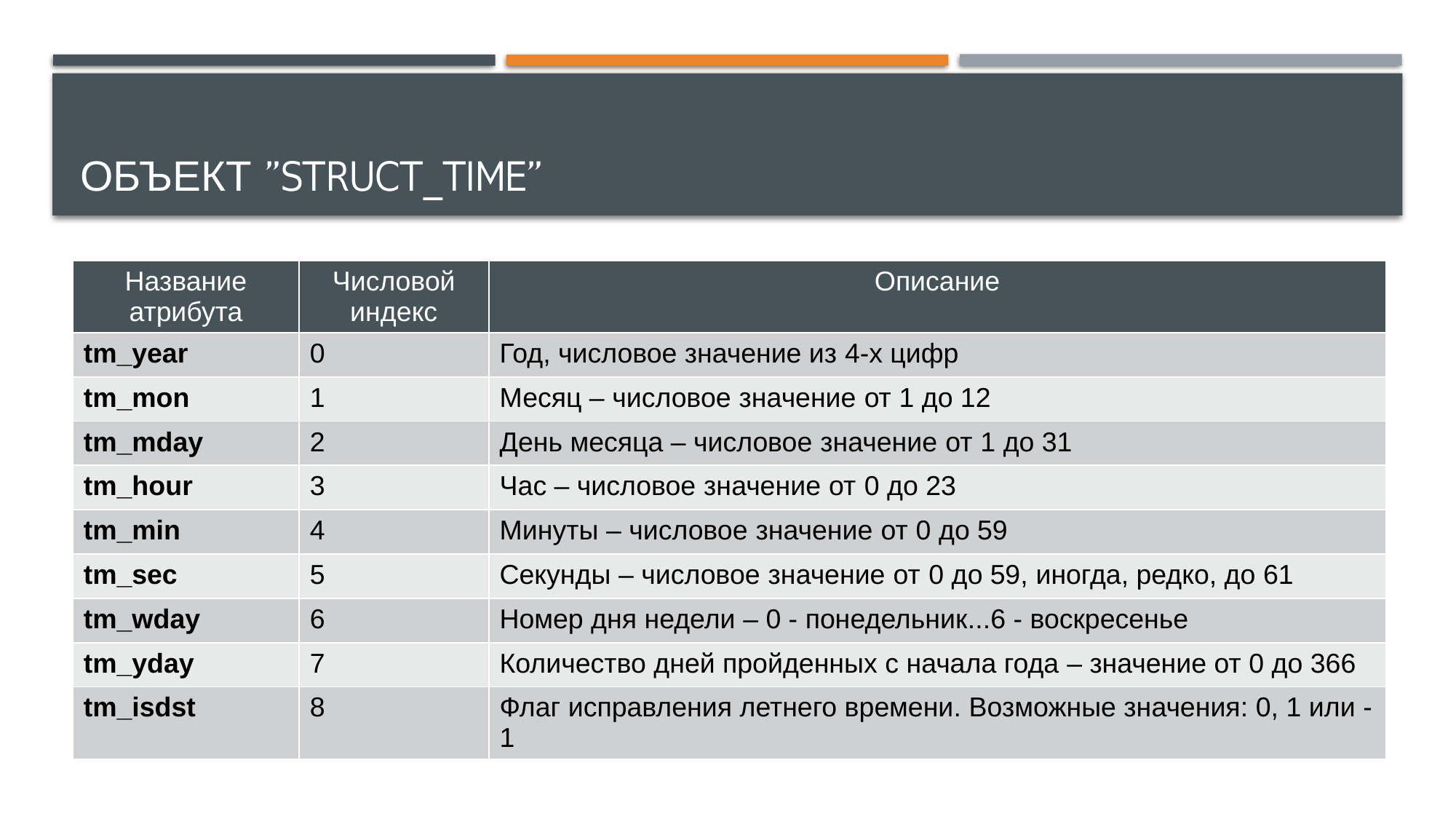

# объект ”struct_time”
| Название атрибута | Числовой индекс | Описание |
| --- | --- | --- |
| tm\_year | 0 | Год, числовое значение из 4-х цифр |
| tm\_mon | 1 | Месяц – числовое значение от 1 до 12 |
| tm\_mday | 2 | День месяца – числовое значение от 1 до 31 |
| tm\_hour | 3 | Час – числовое значение от 0 до 23 |
| tm\_min | 4 | Минуты – числовое значение от 0 до 59 |
| tm\_sec | 5 | Секунды – числовое значение от 0 до 59, иногда, редко, до 61 |
| tm\_wday | 6 | Номер дня недели – 0 - понедельник...6 - воскресенье |
| tm\_yday | 7 | Количество дней пройденных с начала года – значение от 0 до 366 |
| tm\_isdst | 8 | Флаг исправления летнего времени. Возможные значения: 0, 1 или -1 |